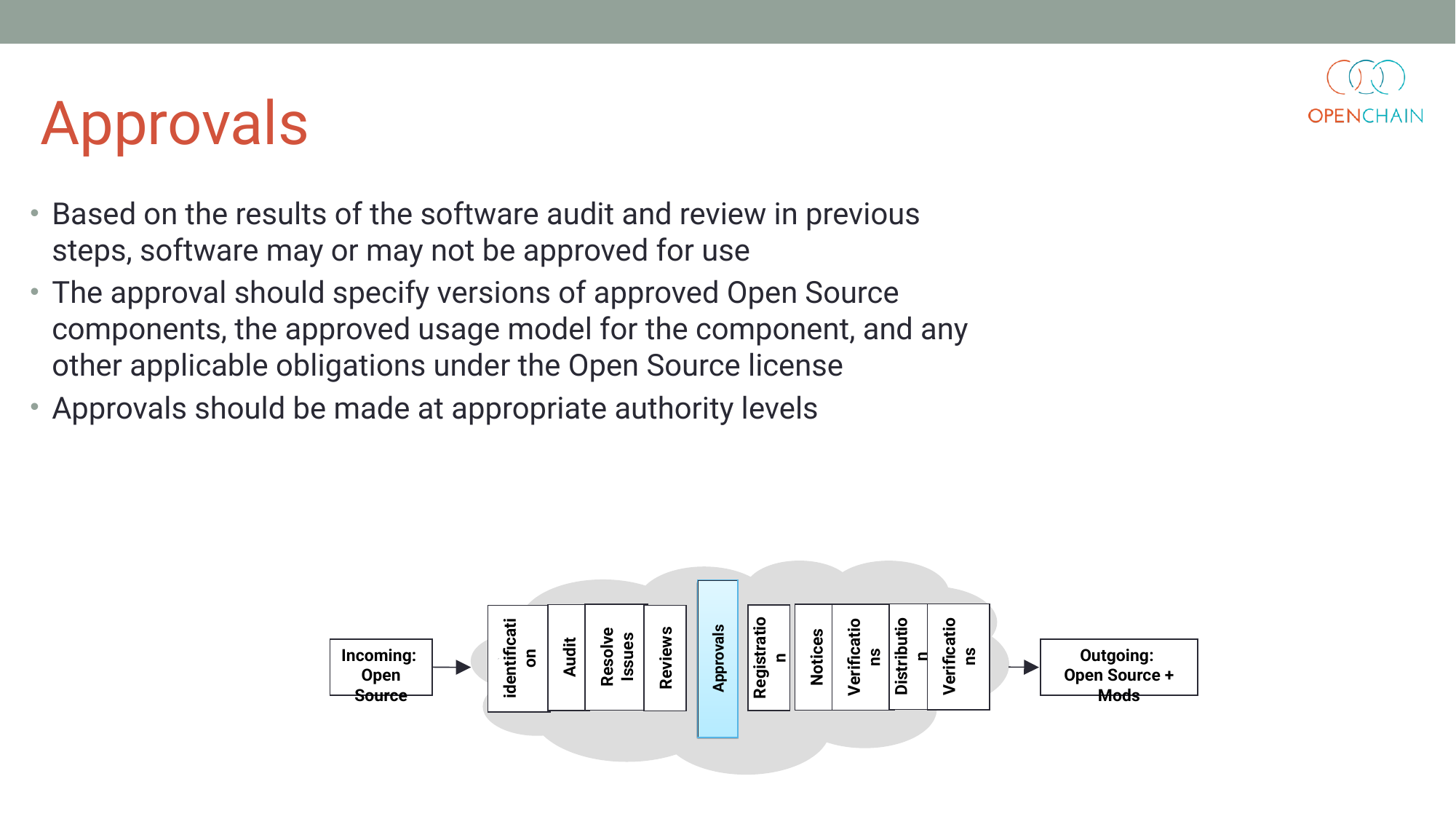

Approvals
Based on the results of the software audit and review in previous steps, software may or may not be approved for use
The approval should specify versions of approved Open Source components, the approved usage model for the component, and any other applicable obligations under the Open Source license
Approvals should be made at appropriate authority levels

Verifications
Resolve Issues
Verifications
identification
Distribution
Notices
Audit
Registration
Reviews
Approvals
Incoming:
Open Source
Outgoing:
Open Source + Mods